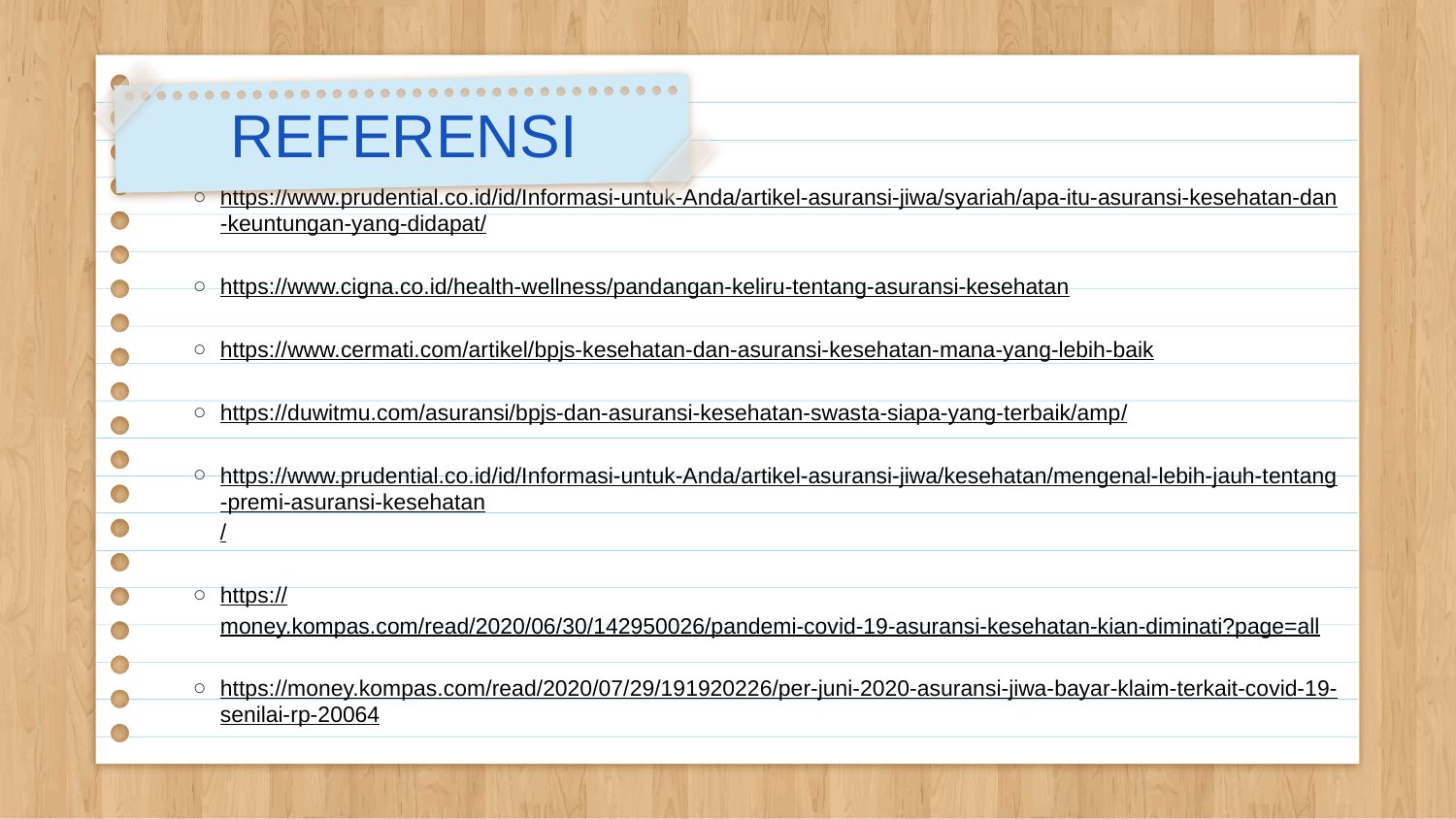

# REFERENSI

https://www.prudential.co.id/id/Informasi-untuk-Anda/artikel-asuransi-jiwa/syariah/apa-itu-asuransi-kesehatan-dan-keuntungan-yang-didapat/
https://www.cigna.co.id/health-wellness/pandangan-keliru-tentang-asuransi-kesehatan
https://www.cermati.com/artikel/bpjs-kesehatan-dan-asuransi-kesehatan-mana-yang-lebih-baik
https://duwitmu.com/asuransi/bpjs-dan-asuransi-kesehatan-swasta-siapa-yang-terbaik/amp/
https://www.prudential.co.id/id/Informasi-untuk-Anda/artikel-asuransi-jiwa/kesehatan/mengenal-lebih-jauh-tentang-premi-asuransi-kesehatan/
https://money.kompas.com/read/2020/06/30/142950026/pandemi-covid-19-asuransi-kesehatan-kian-diminati?page=all
https://money.kompas.com/read/2020/07/29/191920226/per-juni-2020-asuransi-jiwa-bayar-klaim-terkait-covid-19-senilai-rp-20064